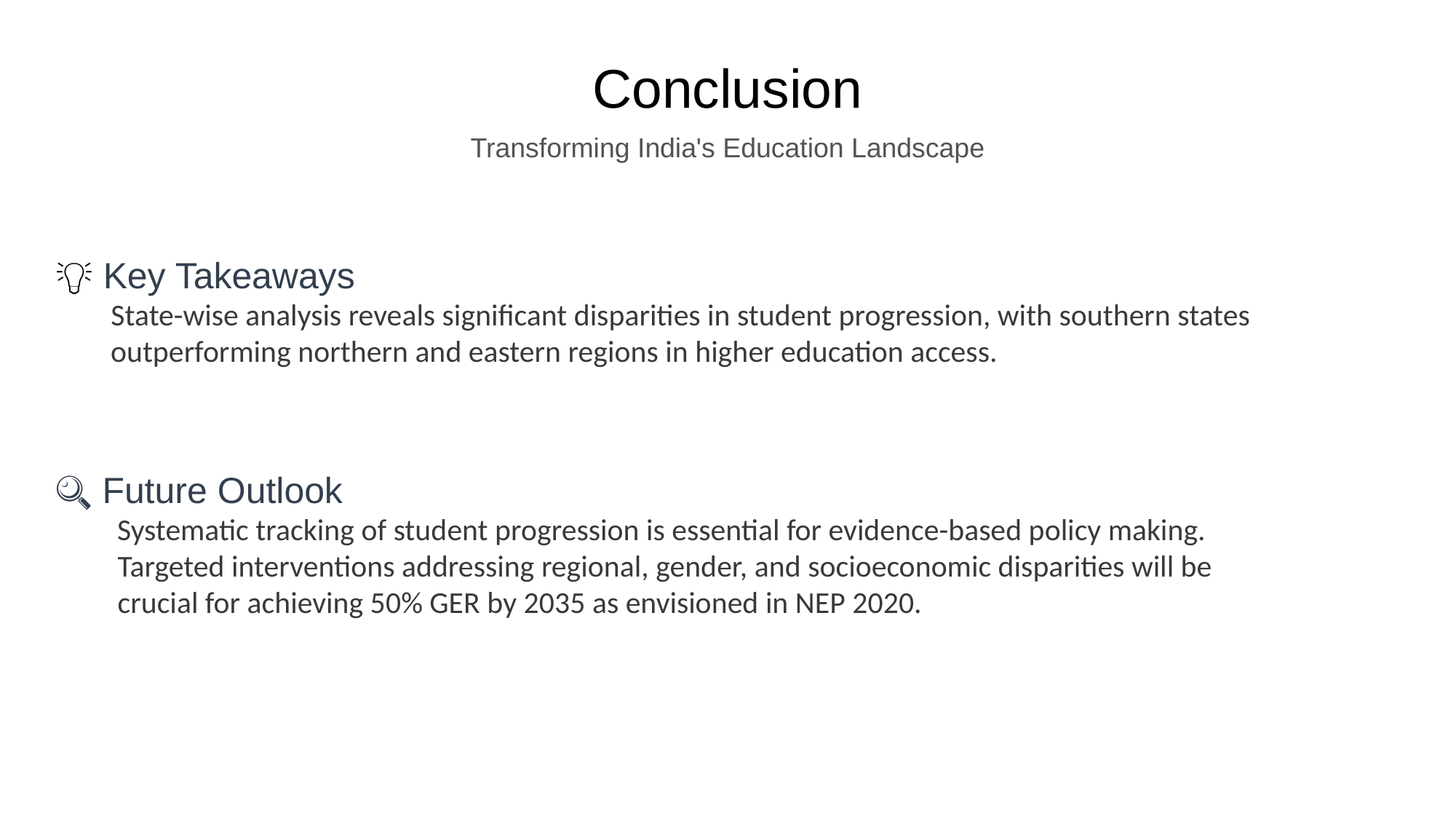

Conclusion
Transforming India's Education Landscape
💡 Key Takeaways
         State-wise analysis reveals significant disparities in student progression, with southern states
        outperforming northern and eastern regions in higher education access.
🔍 Future Outlook
          Systematic tracking of student progression is essential for evidence-based policy making.
         Targeted interventions addressing regional, gender, and socioeconomic disparities will be
         crucial for achieving 50% GER by 2035 as envisioned in NEP 2020.